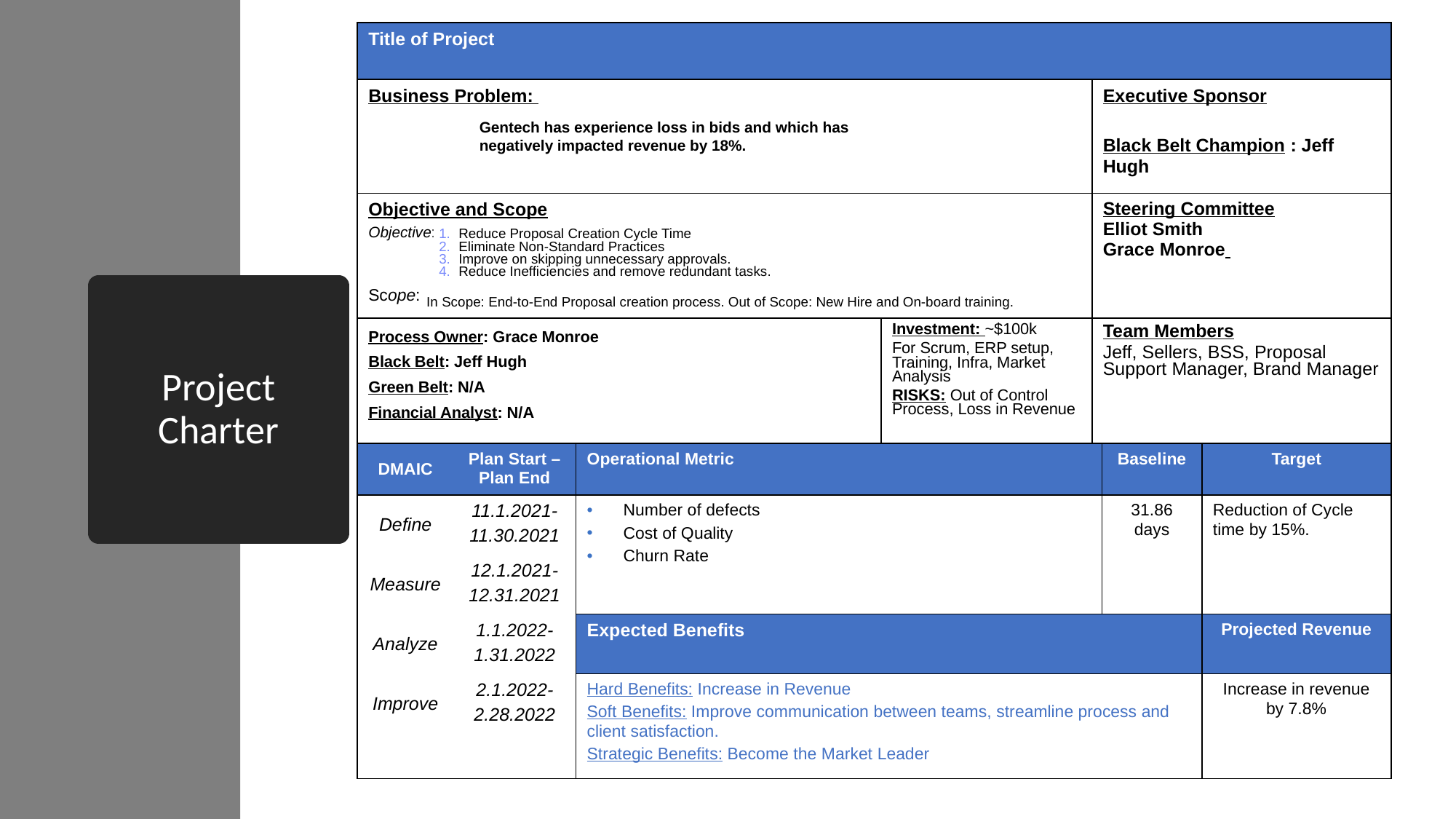

| Title of Project |  |  |
| --- | --- | --- |
| Business Problem: |  | Executive Sponsor Black Belt Champion : Jeff Hugh |
| Objective and Scope Objective: Scope: |  | Steering Committee Elliot Smith Grace Monroe |
| Process Owner: Grace Monroe Black Belt: Jeff Hugh Green Belt: N/A Financial Analyst: N/A | Investment: ~$100k For Scrum, ERP setup, Training, Infra, Market Analysis RISKS: Out of Control Process, Loss in Revenue | Team Members Jeff, Sellers, BSS, Proposal Support Manager, Brand Manager |
Gentech has experience loss in bids and which has negatively impacted revenue by 18%.
Reduce Proposal Creation Cycle Time
Eliminate Non-Standard Practices
Improve on skipping unnecessary approvals.
Reduce Inefficiencies and remove redundant tasks.

# Project Charter
In Scope: End-to-End Proposal creation process. Out of Scope: New Hire and On-board training.
| DMAIC | Plan Start – Plan End | Operational Metric | Baseline | Target |
| --- | --- | --- | --- | --- |
| Define | 11.1.2021- 11.30.2021 | Number of defects Cost of Quality Churn Rate | 31.86 days | Reduction of Cycle time by 15%. |
| Measure | 12.1.2021- 12.31.2021 |  |  |  |
| Analyze | 1.1.2022- 1.31.2022 | Expected Benefits |  | Projected Revenue |
| Improve | 2.1.2022- 2.28.2022 | Hard Benefits: Increase in Revenue Soft Benefits: Improve communication between teams, streamline process and client satisfaction. Strategic Benefits: Become the Market Leader |  | Increase in revenue by 7.8% |
|  |  |  |  |  |